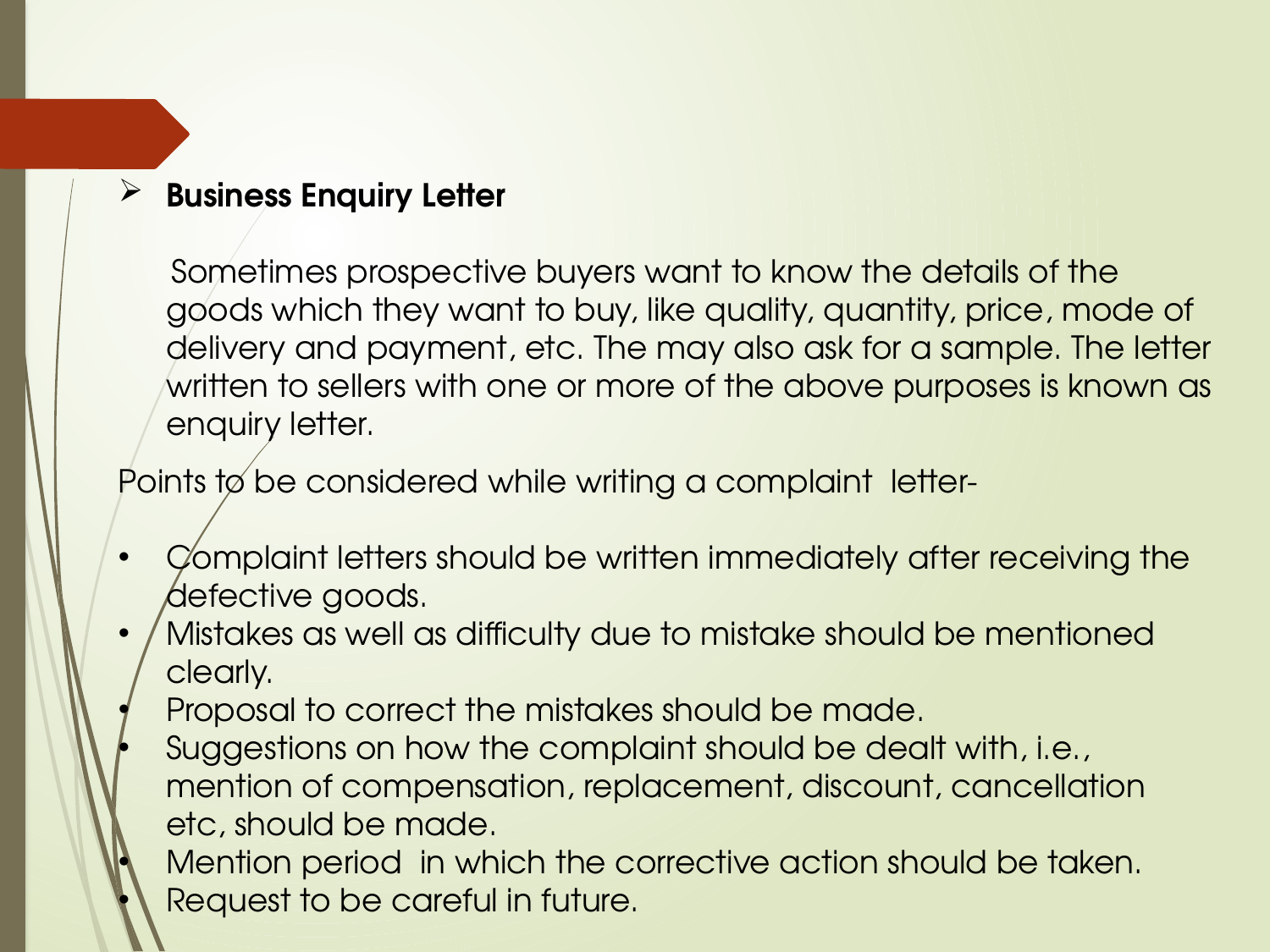

Business Enquiry Letter

      Sometimes prospective buyers want to know the details of the goods which they want to buy, like quality, quantity, price, mode of delivery and payment, etc. The may also ask for a sample. The letter written to sellers with one or more of the above purposes is known as enquiry letter.
Points to be considered while writing a complaint  letter-

Complaint letters should be written immediately after receiving the defective goods.
Mistakes as well as difficulty due to mistake should be mentioned clearly.
Proposal to correct the mistakes should be made.
Suggestions on how the complaint should be dealt with, i.e., mention of compensation, replacement, discount, cancellation etc, should be made.
Mention period  in which the corrective action should be taken.
Request to be careful in future.